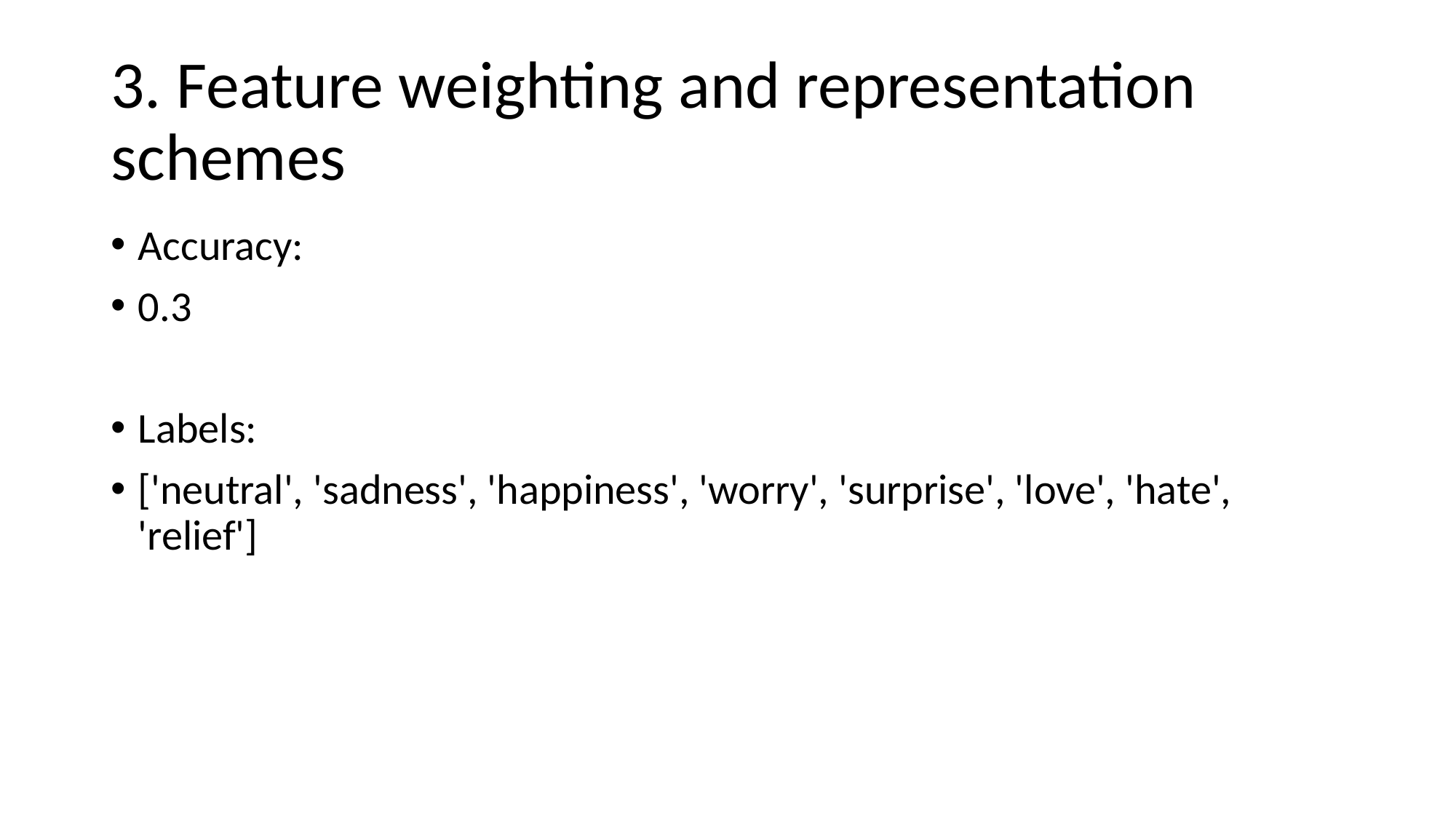

# 3. Feature weighting and representation schemes
Accuracy:
0.3

Labels:
['neutral', 'sadness', 'happiness', 'worry', 'surprise', 'love', 'hate', 'relief']